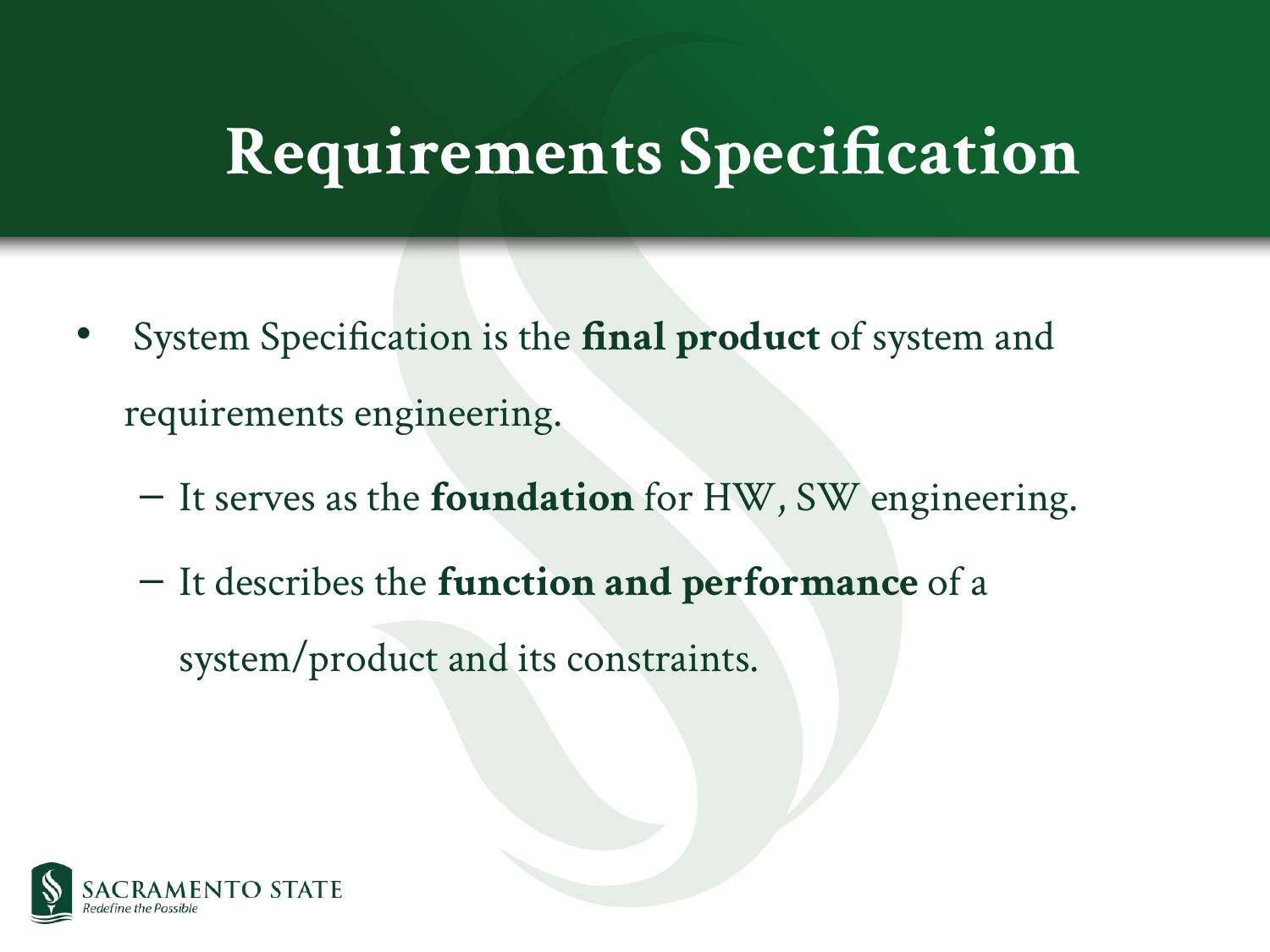

Requirements Specification

 System Specification is the final product of system and requirements engineering.
It serves as the foundation for HW, SW engineering.
It describes the function and performance of a system/product and its constraints.